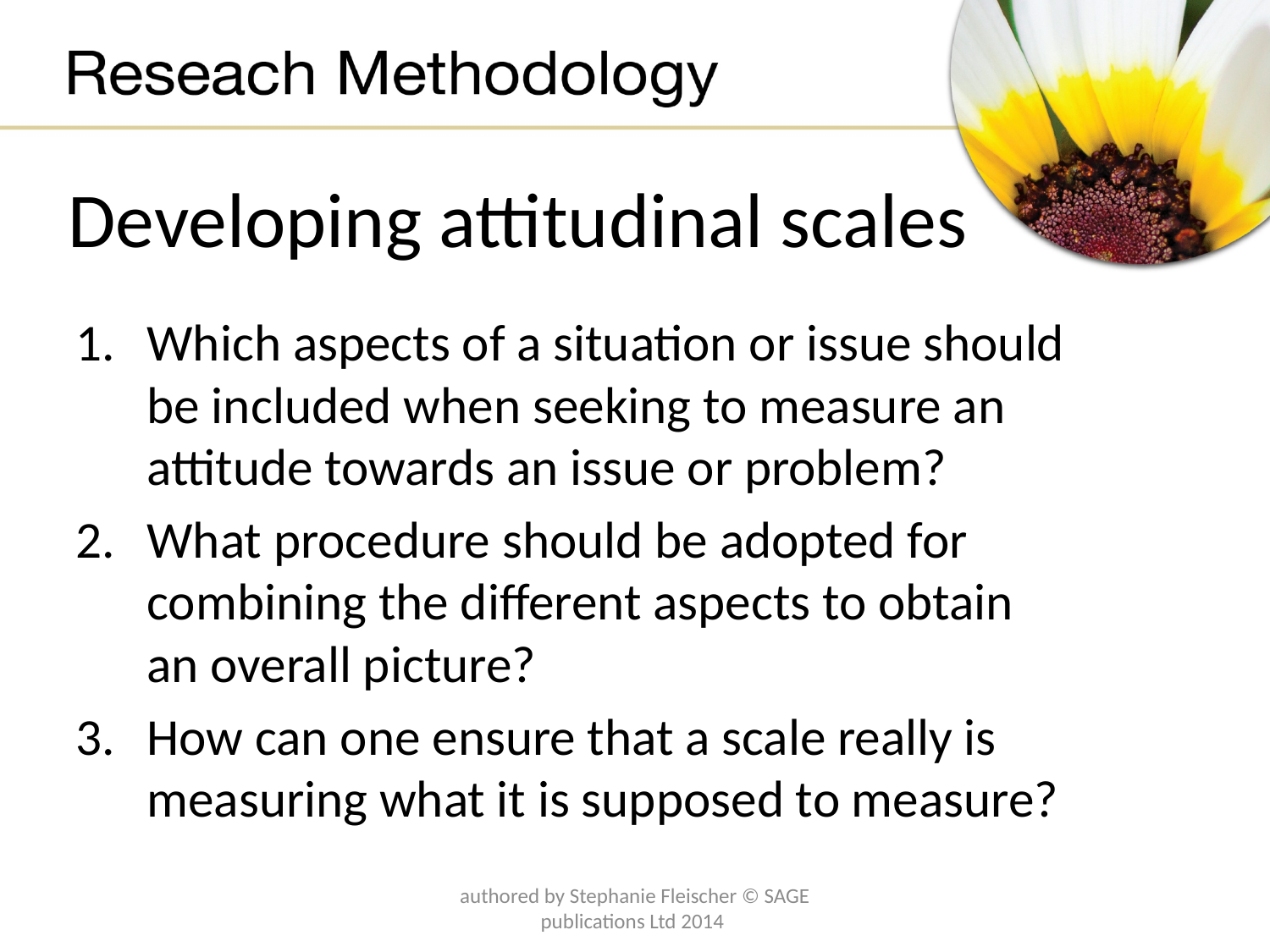

# Developing attitudinal scales
Which aspects of a situation or issue should be included when seeking to measure an attitude towards an issue or problem?
What procedure should be adopted for combining the different aspects to obtain an overall picture?
How can one ensure that a scale really is measuring what it is supposed to measure?

authored by Stephanie Fleischer © SAGE publications Ltd 2014